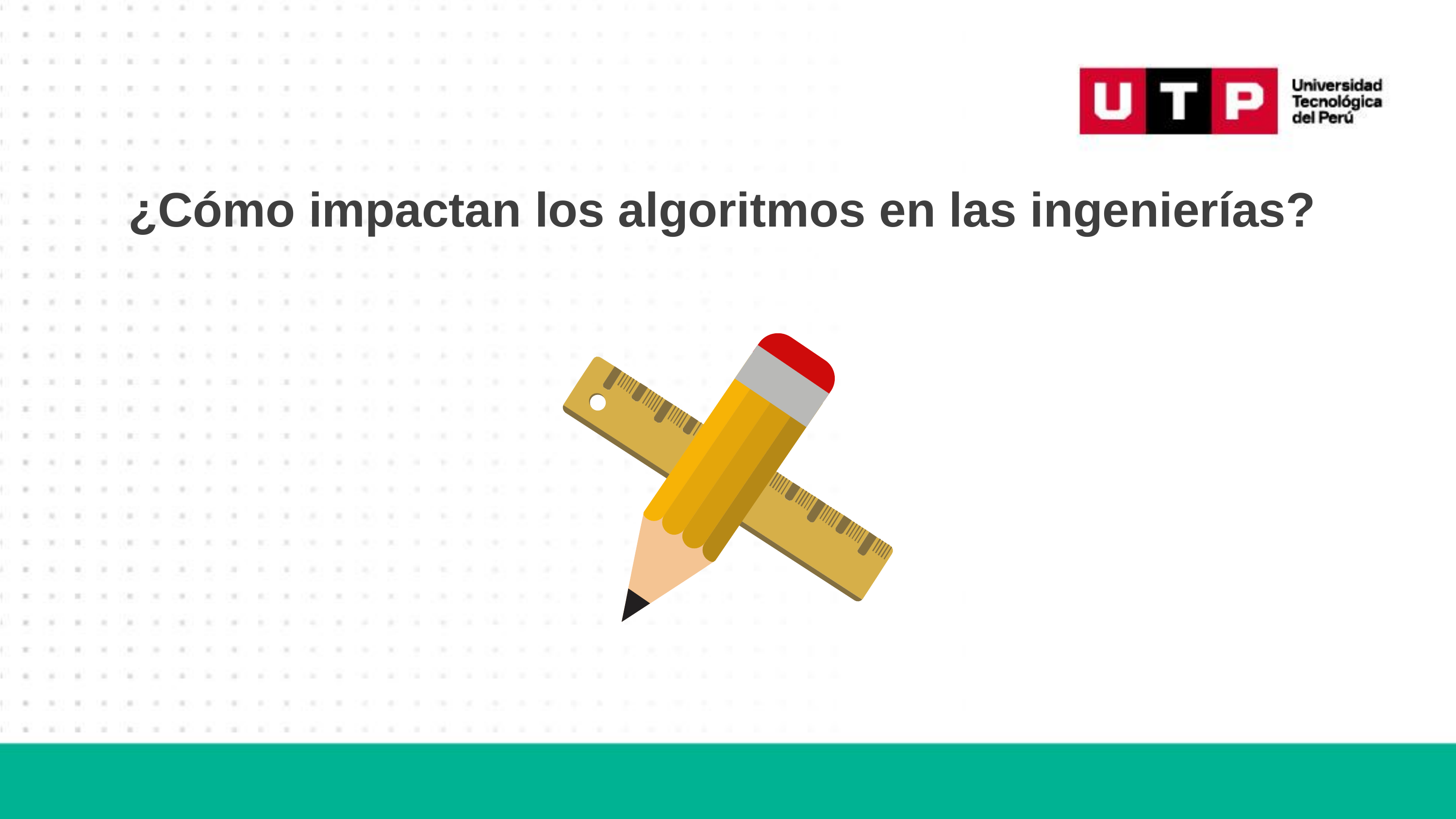

¿Cómo impactan los algoritmos en las ingenierías?